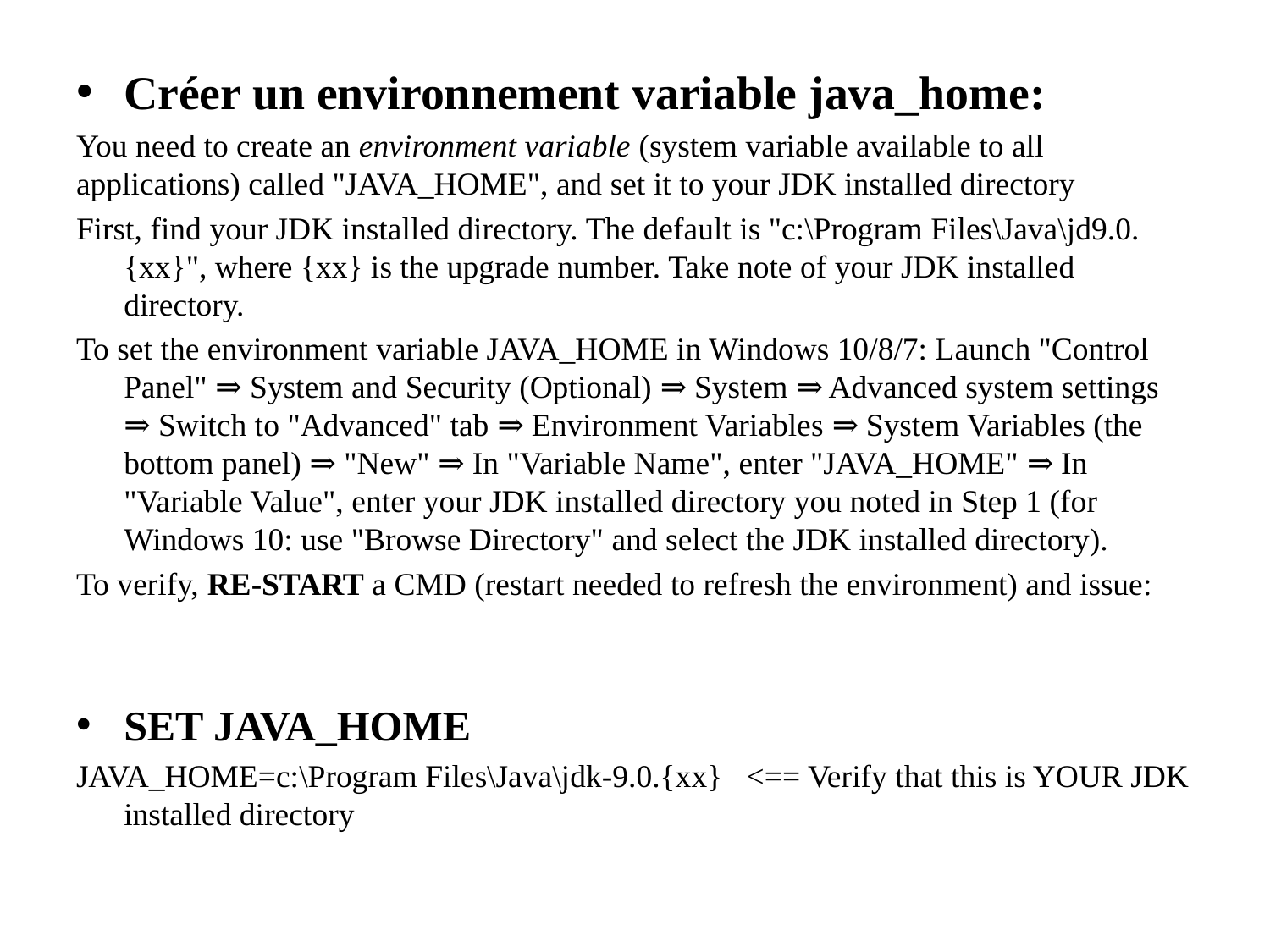

Créer un environnement variable java_home:
You need to create an environment variable (system variable available to all applications) called "JAVA_HOME", and set it to your JDK installed directory
First, find your JDK installed directory. The default is "c:\Program Files\Java\jd9.0.{xx}", where {xx} is the upgrade number. Take note of your JDK installed directory.
To set the environment variable JAVA_HOME in Windows 10/8/7: Launch "Control Panel" ⇒ System and Security (Optional) ⇒ System ⇒ Advanced system settings ⇒ Switch to "Advanced" tab ⇒ Environment Variables ⇒ System Variables (the bottom panel) ⇒ "New" ⇒ In "Variable Name", enter "JAVA_HOME" ⇒ In "Variable Value", enter your JDK installed directory you noted in Step 1 (for Windows 10: use "Browse Directory" and select the JDK installed directory).
To verify, RE-START a CMD (restart needed to refresh the environment) and issue:

SET JAVA_HOME
JAVA_HOME=c:\Program Files\Java\jdk-9.0.{xx}   <== Verify that this is YOUR JDK installed directory